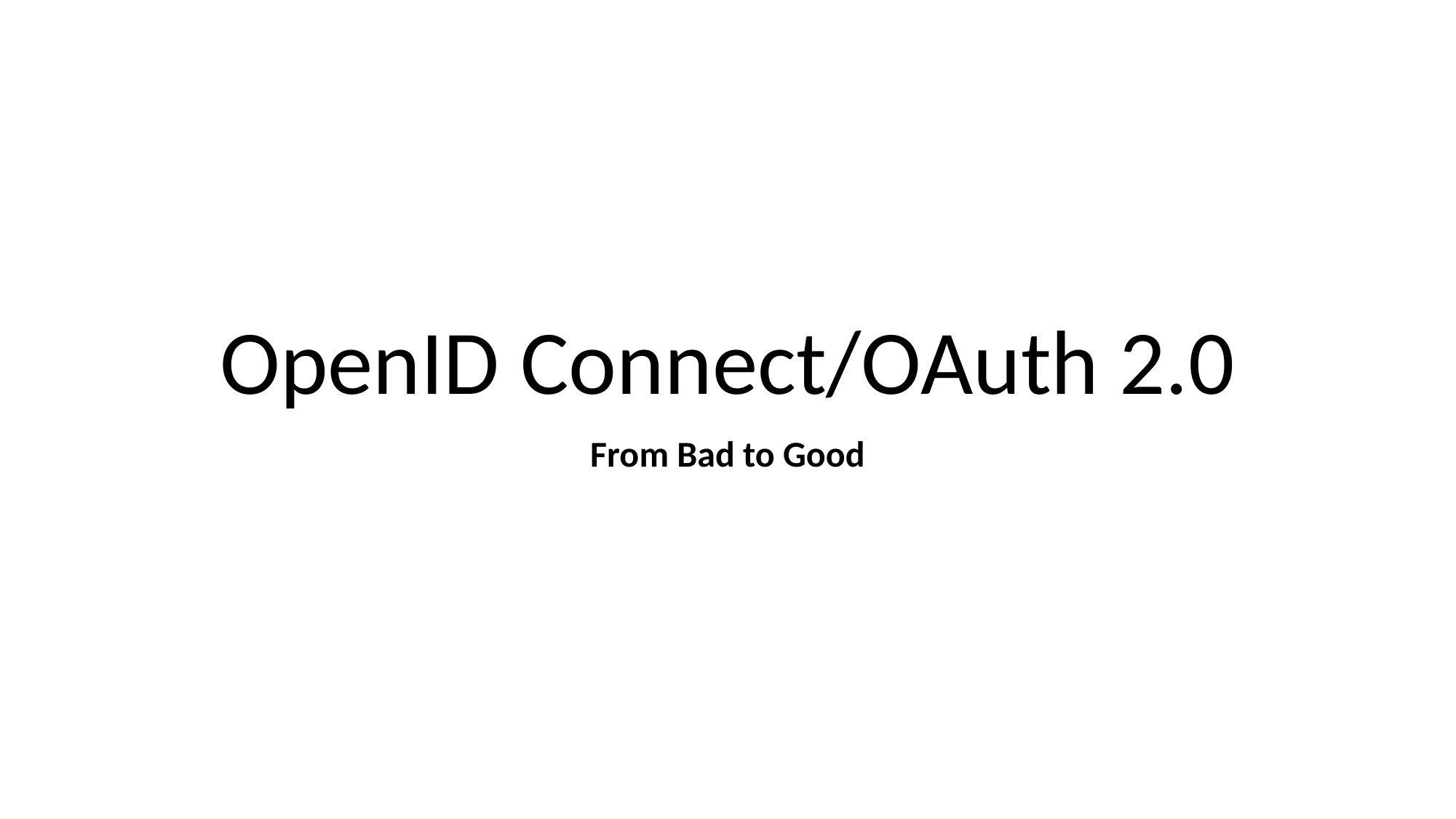

# OpenID Connect/OAuth 2.0
From Bad to Good